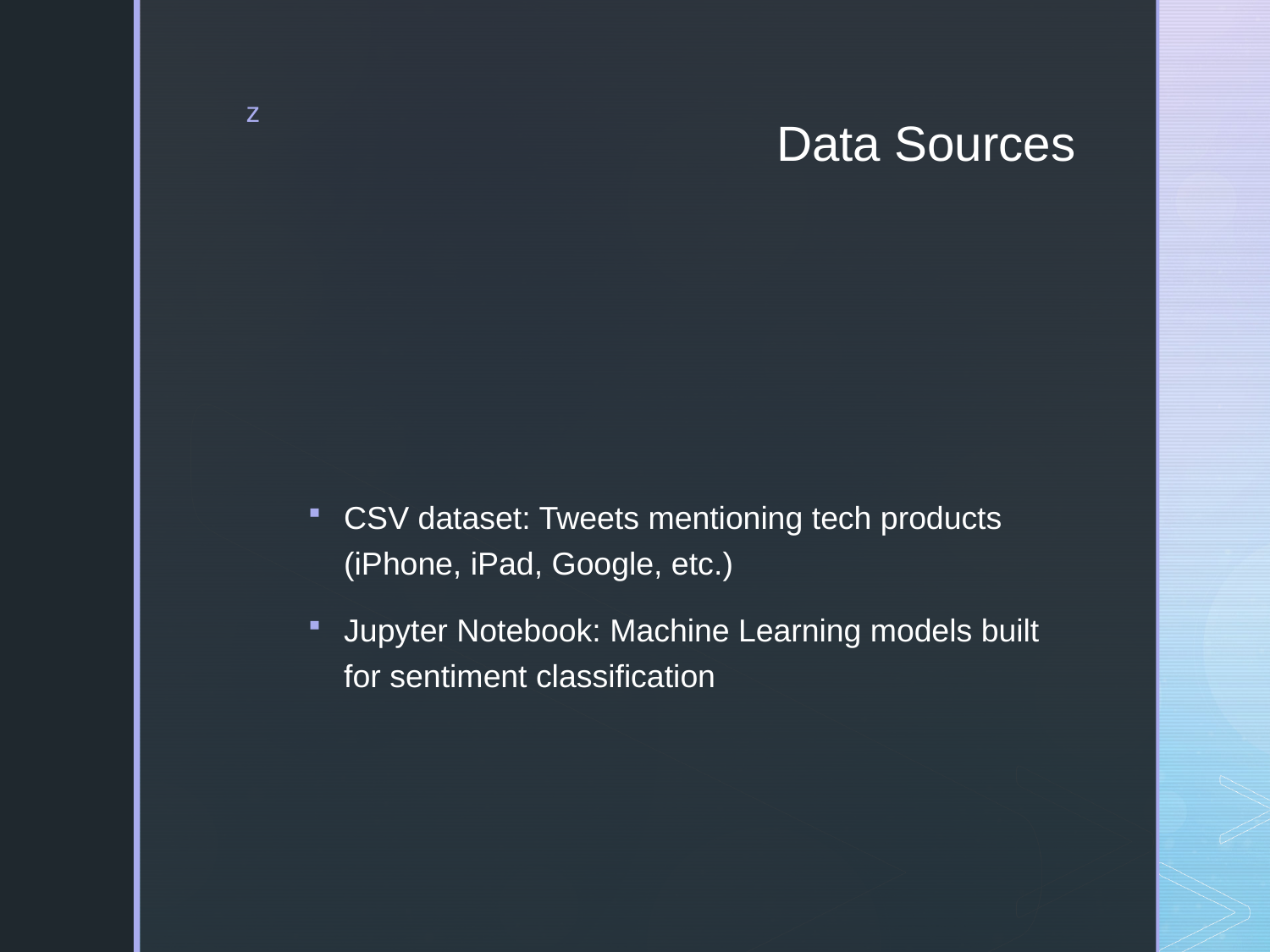

# Data Sources

CSV dataset: Tweets mentioning tech products (iPhone, iPad, Google, etc.)
Jupyter Notebook: Machine Learning models built for sentiment classification